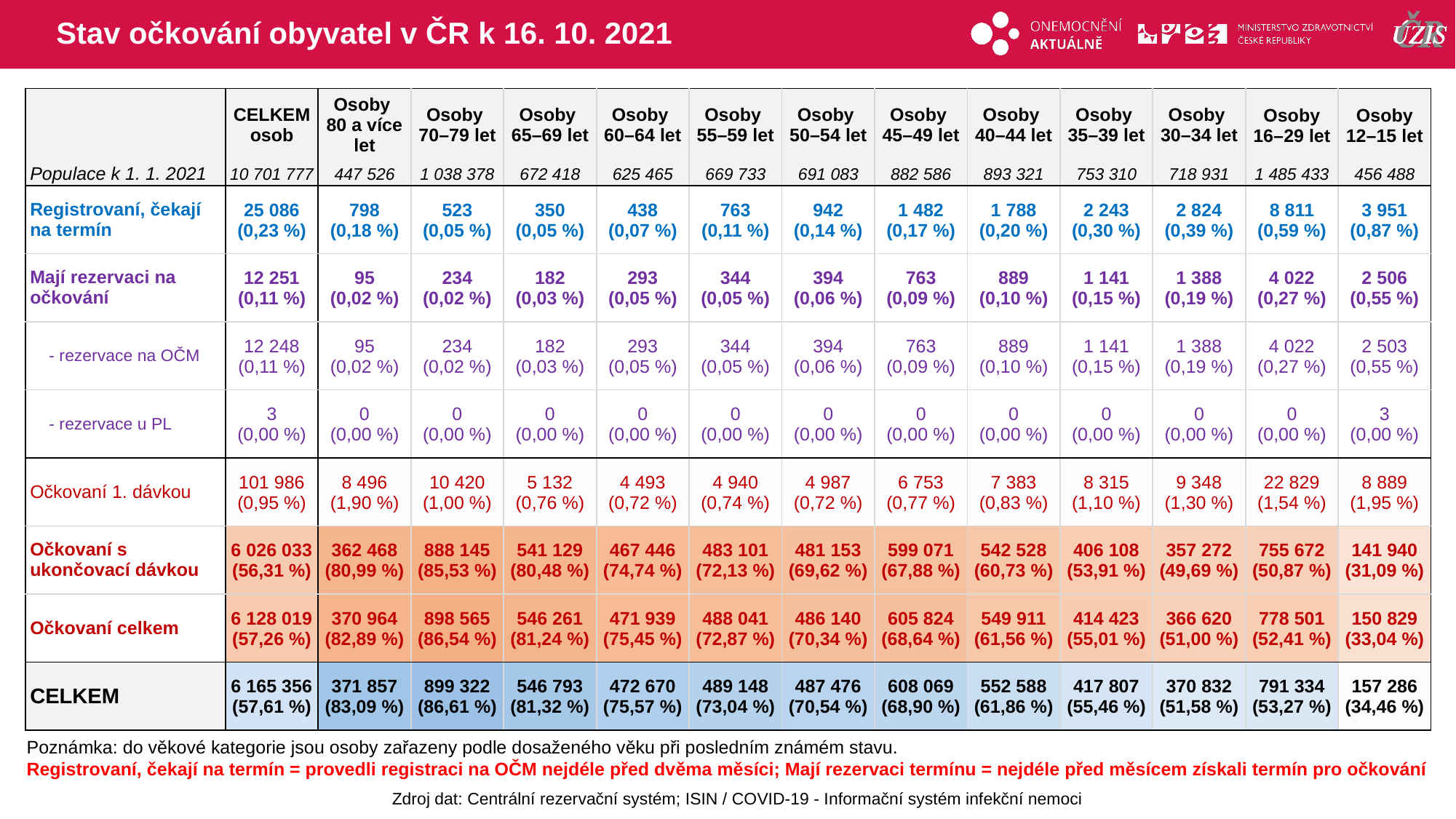

# Stav očkování obyvatel v ČR k 16. 10. 2021
|  | CELKEM osob | Osoby 80 a více let | Osoby 70–79 let | Osoby 65–69 let | Osoby 60–64 let | Osoby 55–59 let | Osoby 50–54 let | Osoby 45–49 let | Osoby 40–44 let | Osoby 35–39 let | Osoby 30–34 let | Osoby 16–29 let | Osoby 12–15 let |
| --- | --- | --- | --- | --- | --- | --- | --- | --- | --- | --- | --- | --- | --- |
| Populace k 1. 1. 2021 | 10 701 777 | 447 526 | 1 038 378 | 672 418 | 625 465 | 669 733 | 691 083 | 882 586 | 893 321 | 753 310 | 718 931 | 1 485 433 | 456 488 |
| Registrovaní, čekají na termín | 25 086 (0,23 %) | 798 (0,18 %) | 523 (0,05 %) | 350 (0,05 %) | 438 (0,07 %) | 763 (0,11 %) | 942 (0,14 %) | 1 482 (0,17 %) | 1 788 (0,20 %) | 2 243 (0,30 %) | 2 824 (0,39 %) | 8 811 (0,59 %) | 3 951 (0,87 %) |
| Mají rezervaci na očkování | 12 251 (0,11 %) | 95 (0,02 %) | 234 (0,02 %) | 182 (0,03 %) | 293 (0,05 %) | 344 (0,05 %) | 394 (0,06 %) | 763 (0,09 %) | 889 (0,10 %) | 1 141 (0,15 %) | 1 388 (0,19 %) | 4 022 (0,27 %) | 2 506 (0,55 %) |
| - rezervace na OČM | 12 248 (0,11 %) | 95 (0,02 %) | 234 (0,02 %) | 182 (0,03 %) | 293 (0,05 %) | 344 (0,05 %) | 394 (0,06 %) | 763 (0,09 %) | 889 (0,10 %) | 1 141 (0,15 %) | 1 388 (0,19 %) | 4 022 (0,27 %) | 2 503 (0,55 %) |
| - rezervace u PL | 3 (0,00 %) | 0 (0,00 %) | 0 (0,00 %) | 0 (0,00 %) | 0 (0,00 %) | 0 (0,00 %) | 0 (0,00 %) | 0 (0,00 %) | 0 (0,00 %) | 0 (0,00 %) | 0 (0,00 %) | 0 (0,00 %) | 3 (0,00 %) |
| Očkovaní 1. dávkou | 101 986 (0,95 %) | 8 496 (1,90 %) | 10 420 (1,00 %) | 5 132 (0,76 %) | 4 493 (0,72 %) | 4 940 (0,74 %) | 4 987 (0,72 %) | 6 753 (0,77 %) | 7 383 (0,83 %) | 8 315 (1,10 %) | 9 348 (1,30 %) | 22 829 (1,54 %) | 8 889 (1,95 %) |
| Očkovaní s ukončovací dávkou | 6 026 033 (56,31 %) | 362 468 (80,99 %) | 888 145 (85,53 %) | 541 129 (80,48 %) | 467 446 (74,74 %) | 483 101 (72,13 %) | 481 153 (69,62 %) | 599 071 (67,88 %) | 542 528 (60,73 %) | 406 108 (53,91 %) | 357 272 (49,69 %) | 755 672 (50,87 %) | 141 940 (31,09 %) |
| Očkovaní celkem | 6 128 019 (57,26 %) | 370 964 (82,89 %) | 898 565 (86,54 %) | 546 261 (81,24 %) | 471 939 (75,45 %) | 488 041 (72,87 %) | 486 140 (70,34 %) | 605 824 (68,64 %) | 549 911 (61,56 %) | 414 423 (55,01 %) | 366 620 (51,00 %) | 778 501 (52,41 %) | 150 829 (33,04 %) |
| CELKEM | 6 165 356 (57,61 %) | 371 857 (83,09 %) | 899 322 (86,61 %) | 546 793 (81,32 %) | 472 670 (75,57 %) | 489 148 (73,04 %) | 487 476 (70,54 %) | 608 069 (68,90 %) | 552 588 (61,86 %) | 417 807 (55,46 %) | 370 832 (51,58 %) | 791 334 (53,27 %) | 157 286 (34,46 %) |
|  |  |  |  |  |  |  |  |  |  |  |  |  |
| --- | --- | --- | --- | --- | --- | --- | --- | --- | --- | --- | --- | --- |
|  |  |  |  |  |  |  |  |  |  |  |  |  |
|  |  |  |  |  |  |  |  |  |  |  |  |  |
|  |  |  |  |  |  |  |  |  |  |  |  |  |
Poznámka: do věkové kategorie jsou osoby zařazeny podle dosaženého věku při posledním známém stavu.
Registrovaní, čekají na termín = provedli registraci na OČM nejdéle před dvěma měsíci; Mají rezervaci termínu = nejdéle před měsícem získali termín pro očkování
Zdroj dat: Centrální rezervační systém; ISIN / COVID-19 - Informační systém infekční nemoci